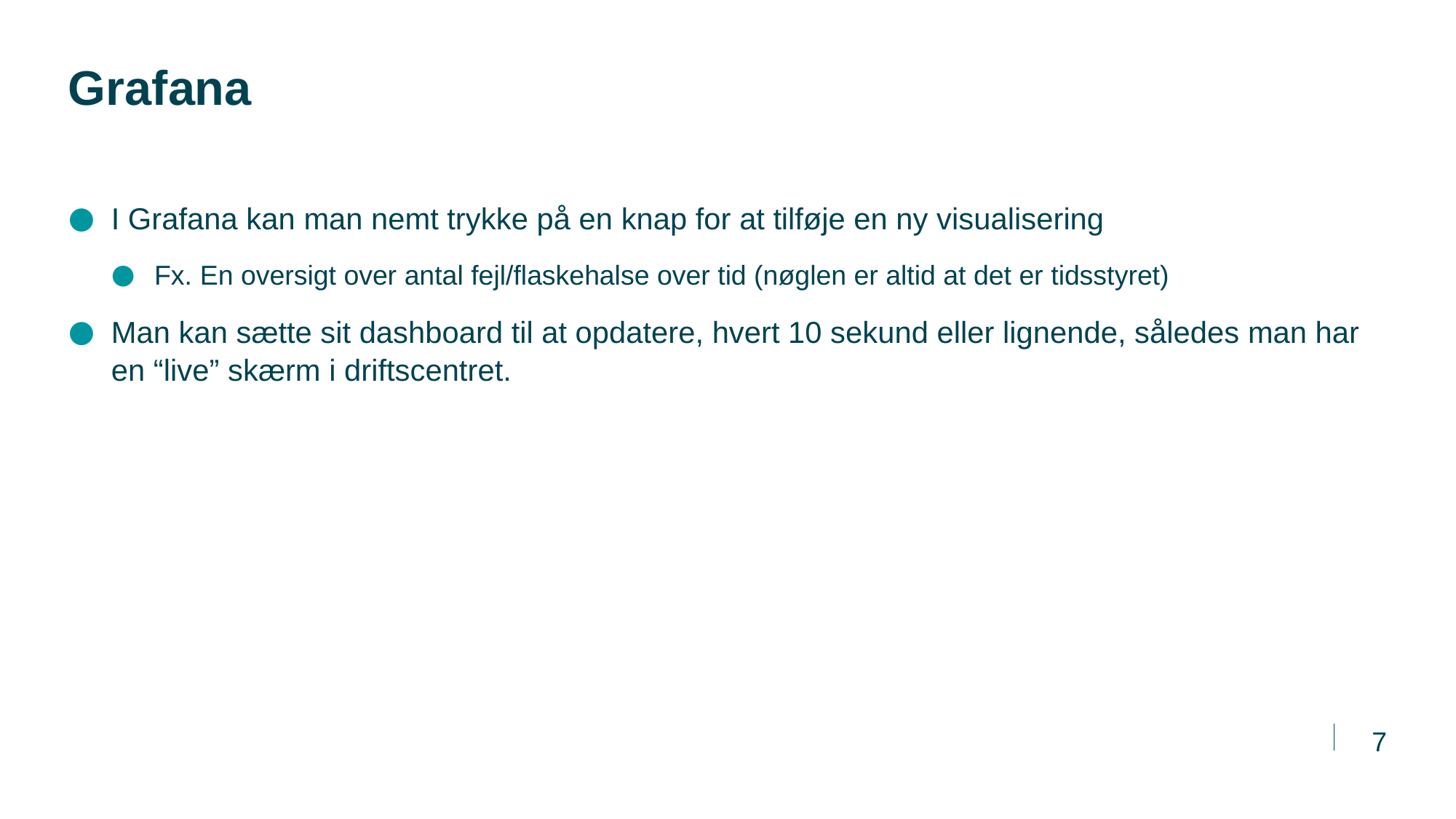

# Grafana
I Grafana kan man nemt trykke på en knap for at tilføje en ny visualisering
Fx. En oversigt over antal fejl/flaskehalse over tid (nøglen er altid at det er tidsstyret)
Man kan sætte sit dashboard til at opdatere, hvert 10 sekund eller lignende, således man har en “live” skærm i driftscentret.
7